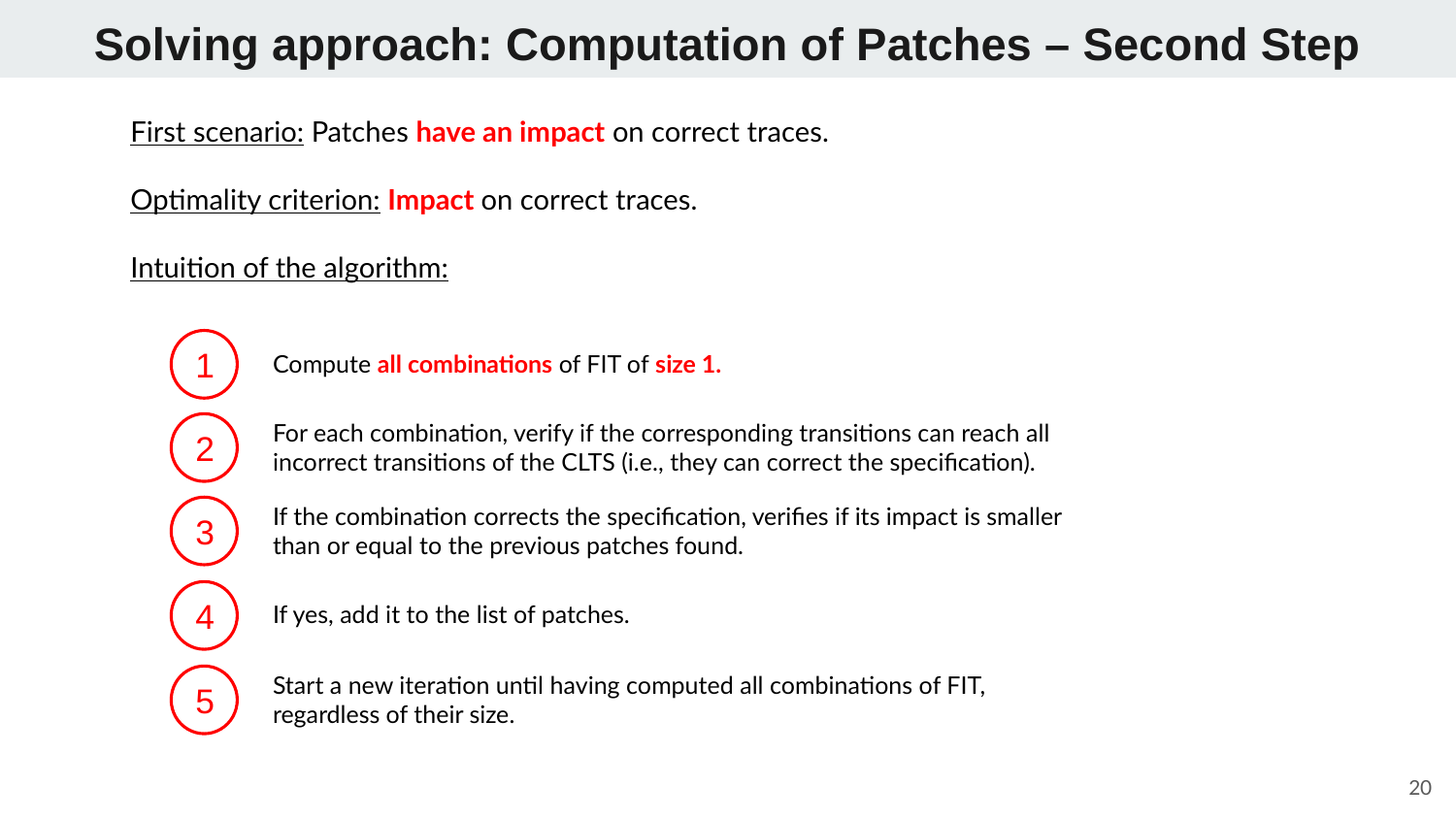

# Solving approach: Computation of Patches – Second Step
First scenario: Patches have an impact on correct traces.

Optimality criterion: Impact on correct traces.

Intuition of the algorithm:
1
Compute all combinations of FIT of size 1.
For each combination, verify if the corresponding transitions can reach all incorrect transitions of the CLTS (i.e., they can correct the specification).
2
If the combination corrects the specification, verifies if its impact is smaller than or equal to the previous patches found.
3
4
If yes, add it to the list of patches.
Start a new iteration until having computed all combinations of FIT, regardless of their size.
5
20